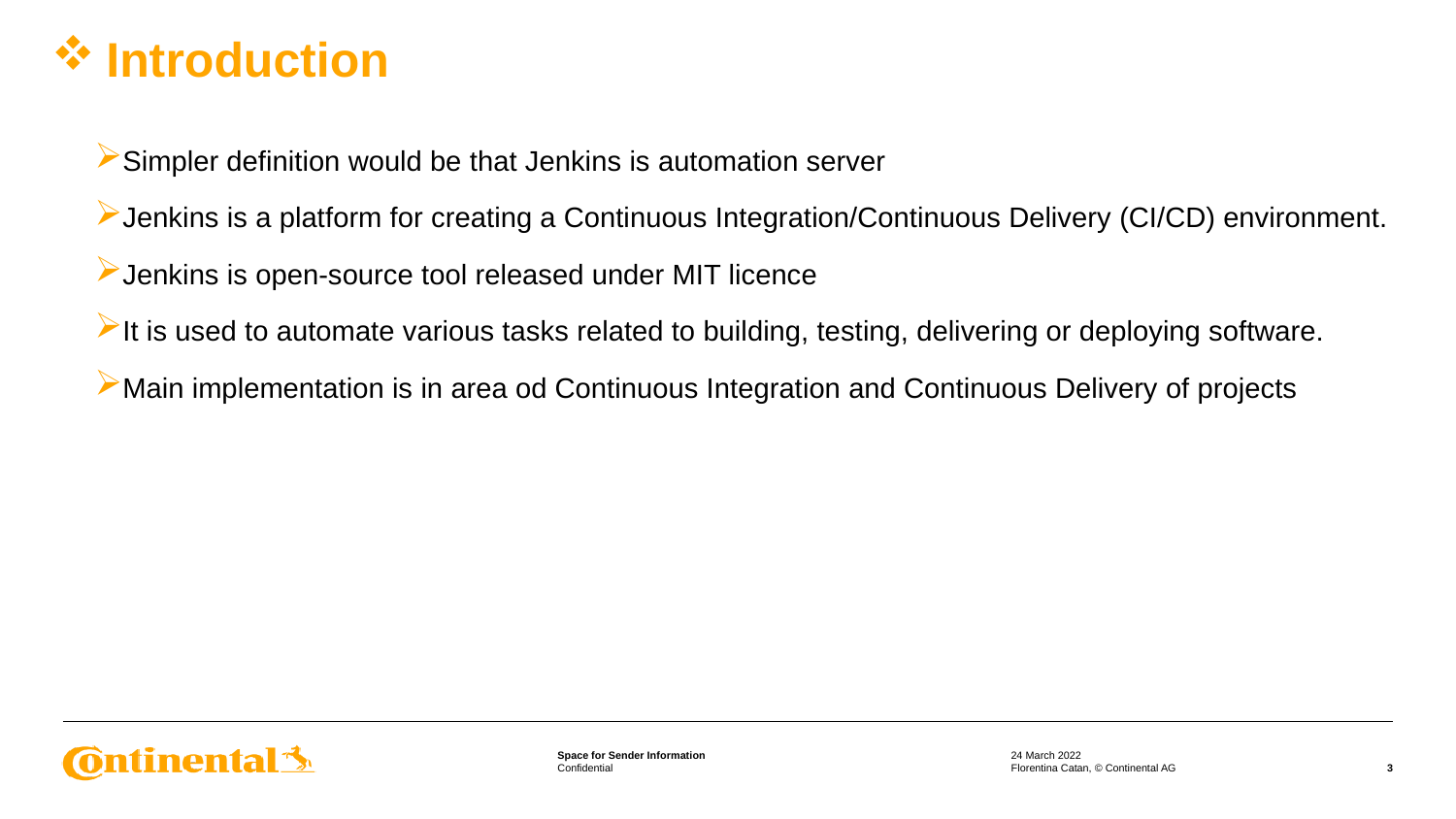

# Introduction

Simpler definition would be that Jenkins is automation server
Jenkins is a platform for creating a Continuous Integration/Continuous Delivery (CI/CD) environment.
Jenkins is open-source tool released under MIT licence
It is used to automate various tasks related to building, testing, delivering or deploying software.
Main implementation is in area od Continuous Integration and Continuous Delivery of projects
24 March 2022
Florentina Catan, © Continental AG
3